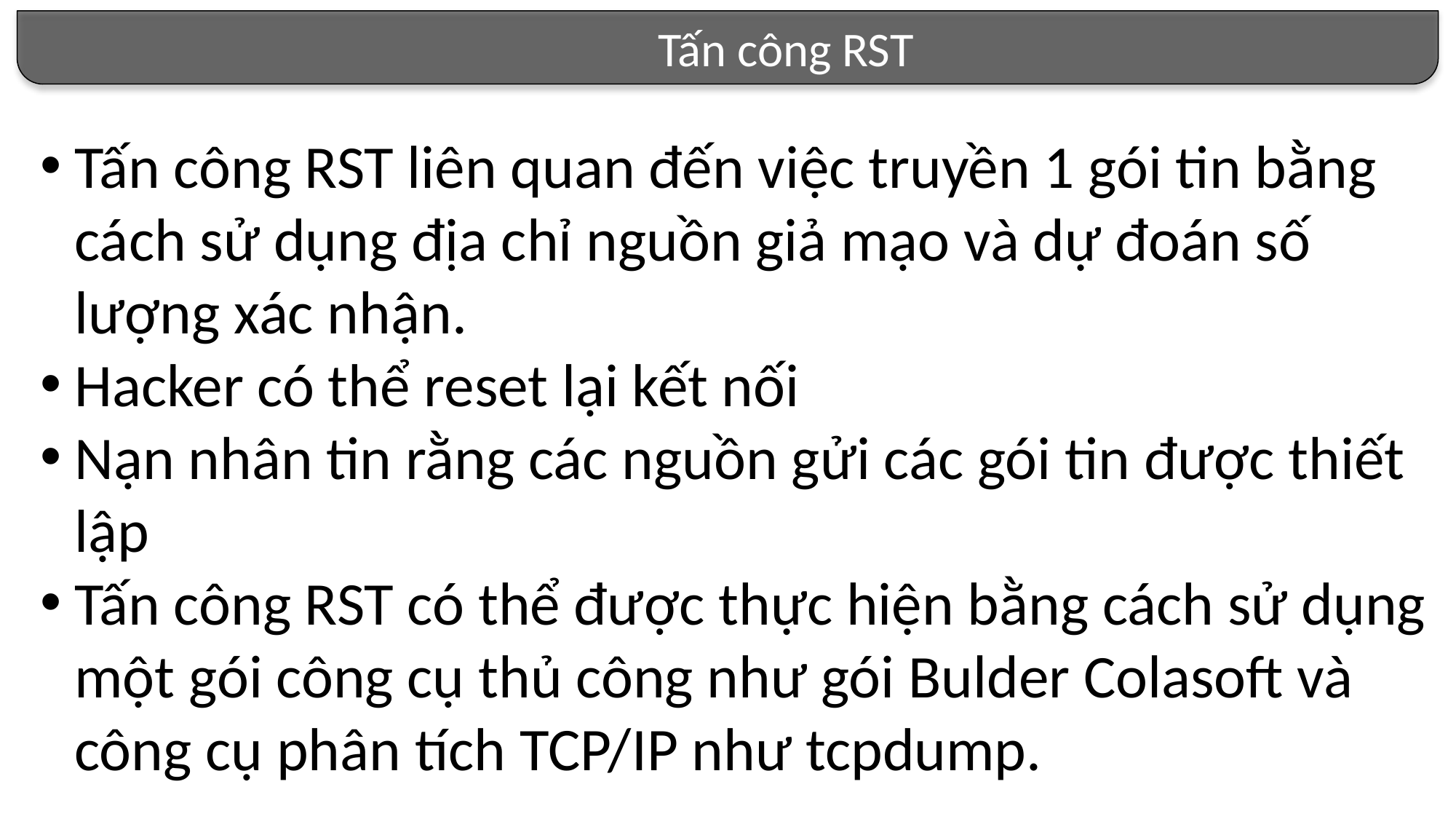

Tấn công RST
Tấn công RST liên quan đến việc truyền 1 gói tin bằng cách sử dụng địa chỉ nguồn giả mạo và dự đoán số lượng xác nhận.
Hacker có thể reset lại kết nối
Nạn nhân tin rằng các nguồn gửi các gói tin được thiết lập
Tấn công RST có thể được thực hiện bằng cách sử dụng một gói công cụ thủ công như gói Bulder Colasoft và công cụ phân tích TCP/IP như tcpdump.